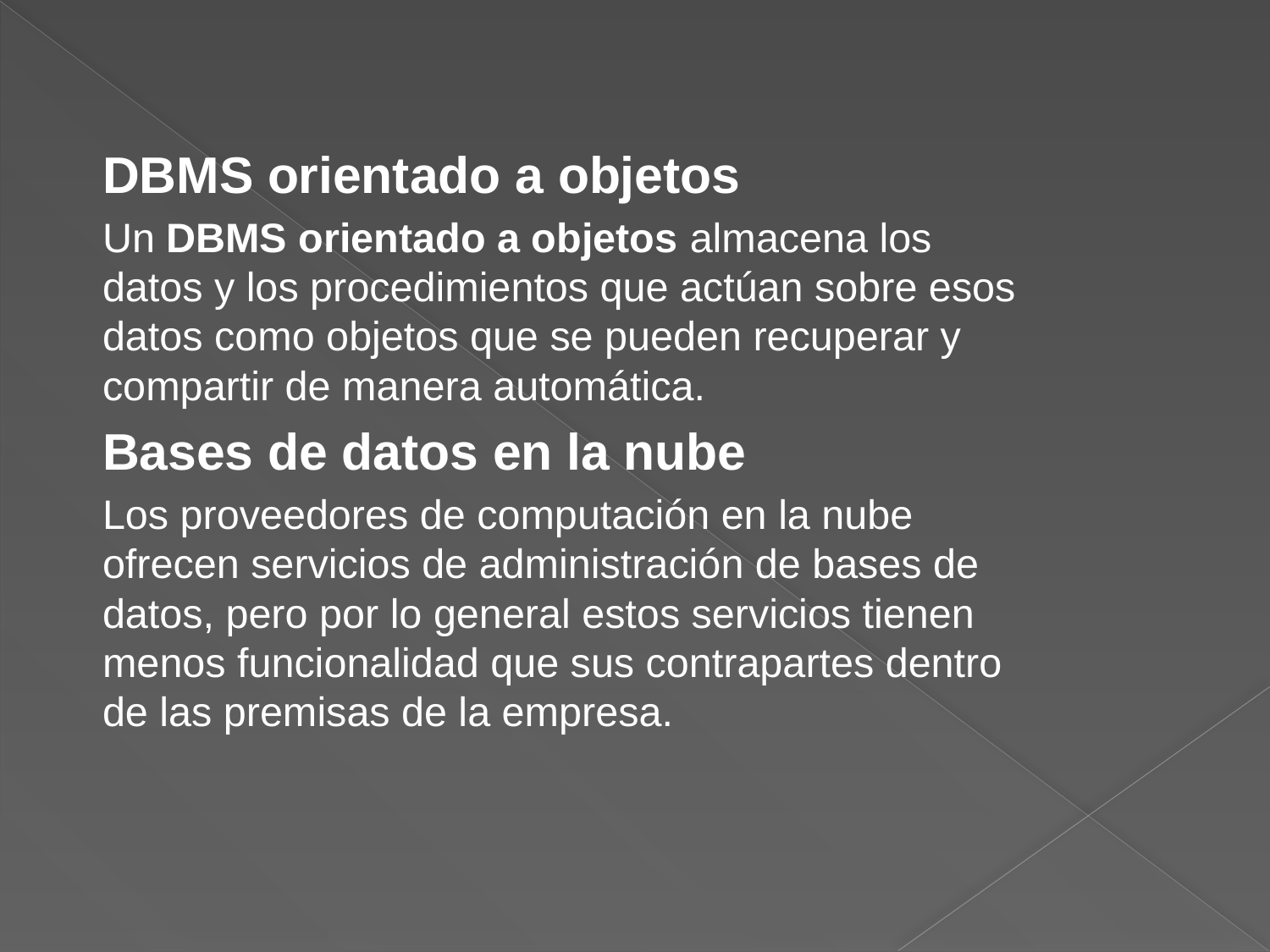

DBMS orientado a objetos
Un DBMS orientado a objetos almacena los datos y los procedimientos que actúan sobre esos datos como objetos que se pueden recuperar y compartir de manera automática.
Bases de datos en la nube
Los proveedores de computación en la nube ofrecen servicios de administración de bases de datos, pero por lo general estos servicios tienen menos funcionalidad que sus contrapartes dentro de las premisas de la empresa.